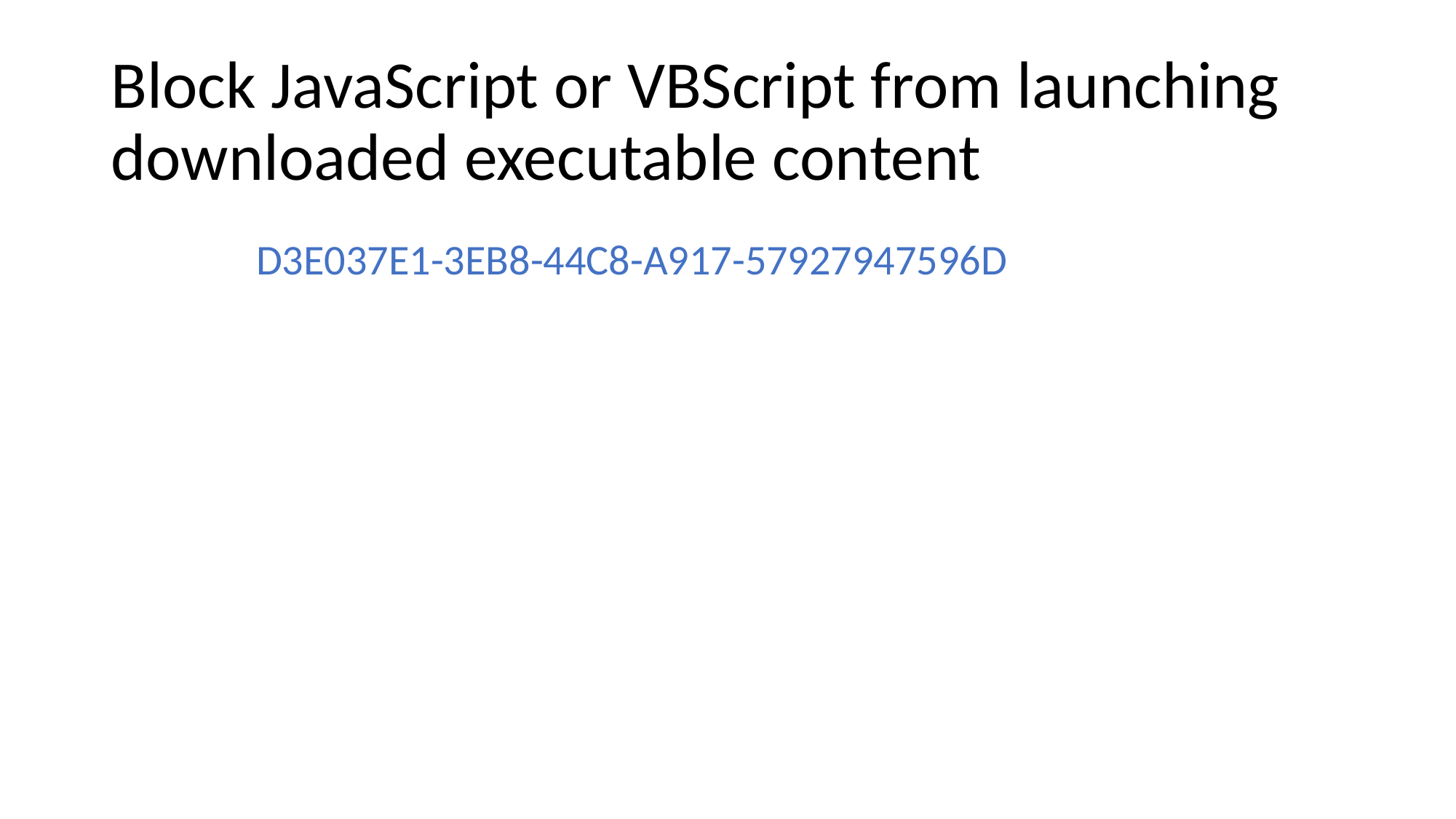

# Block JavaScript or VBScript from launching downloaded executable content
D3E037E1-3EB8-44C8-A917-57927947596D